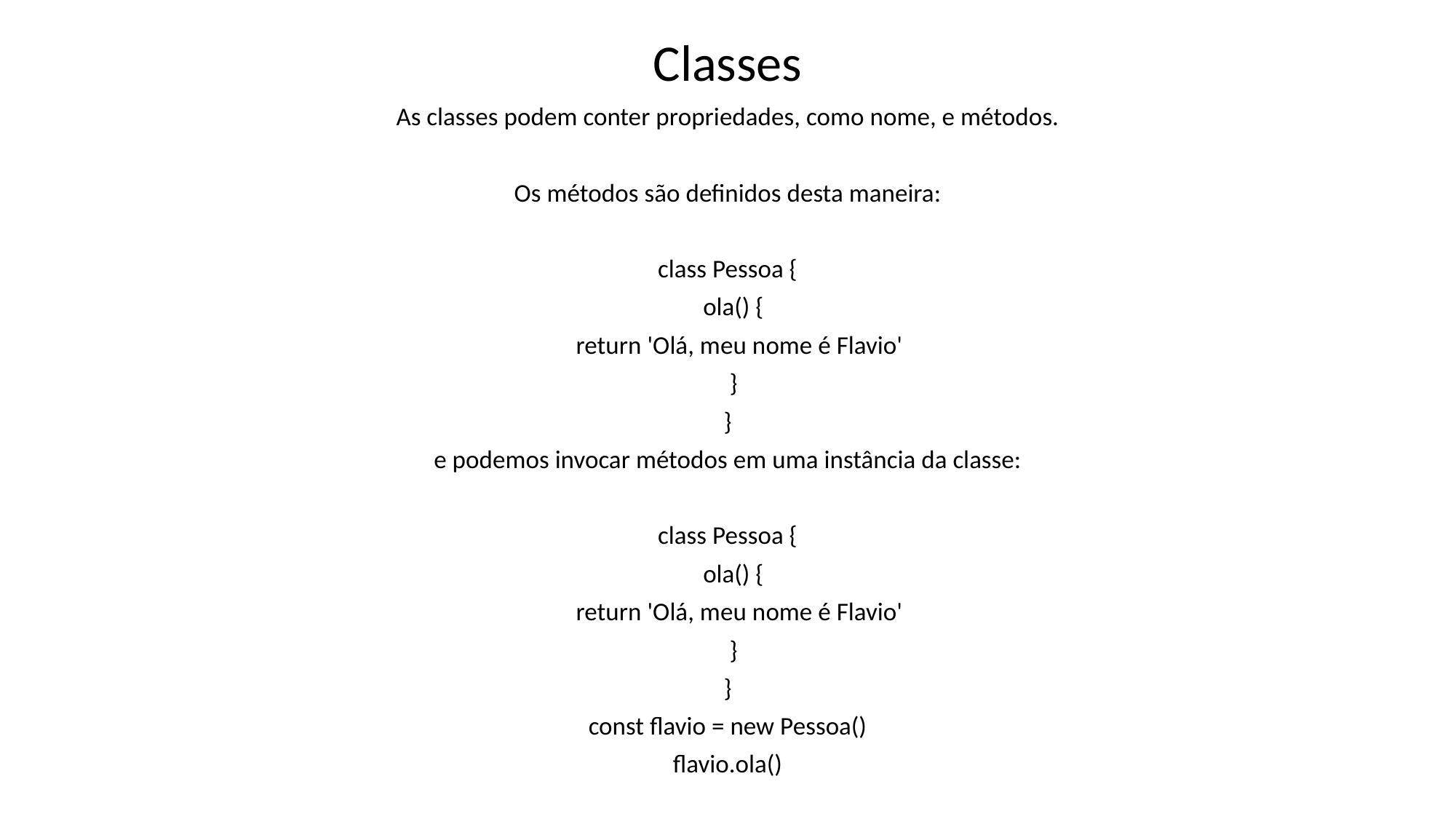

# Classes
As classes podem conter propriedades, como nome, e métodos.

Os métodos são definidos desta maneira:

class Pessoa {
  ola() {
    return 'Olá, meu nome é Flavio'
  }
}
e podemos invocar métodos em uma instância da classe:

class Pessoa {
  ola() {
    return 'Olá, meu nome é Flavio'
  }
}
const flavio = new Pessoa()
flavio.ola()